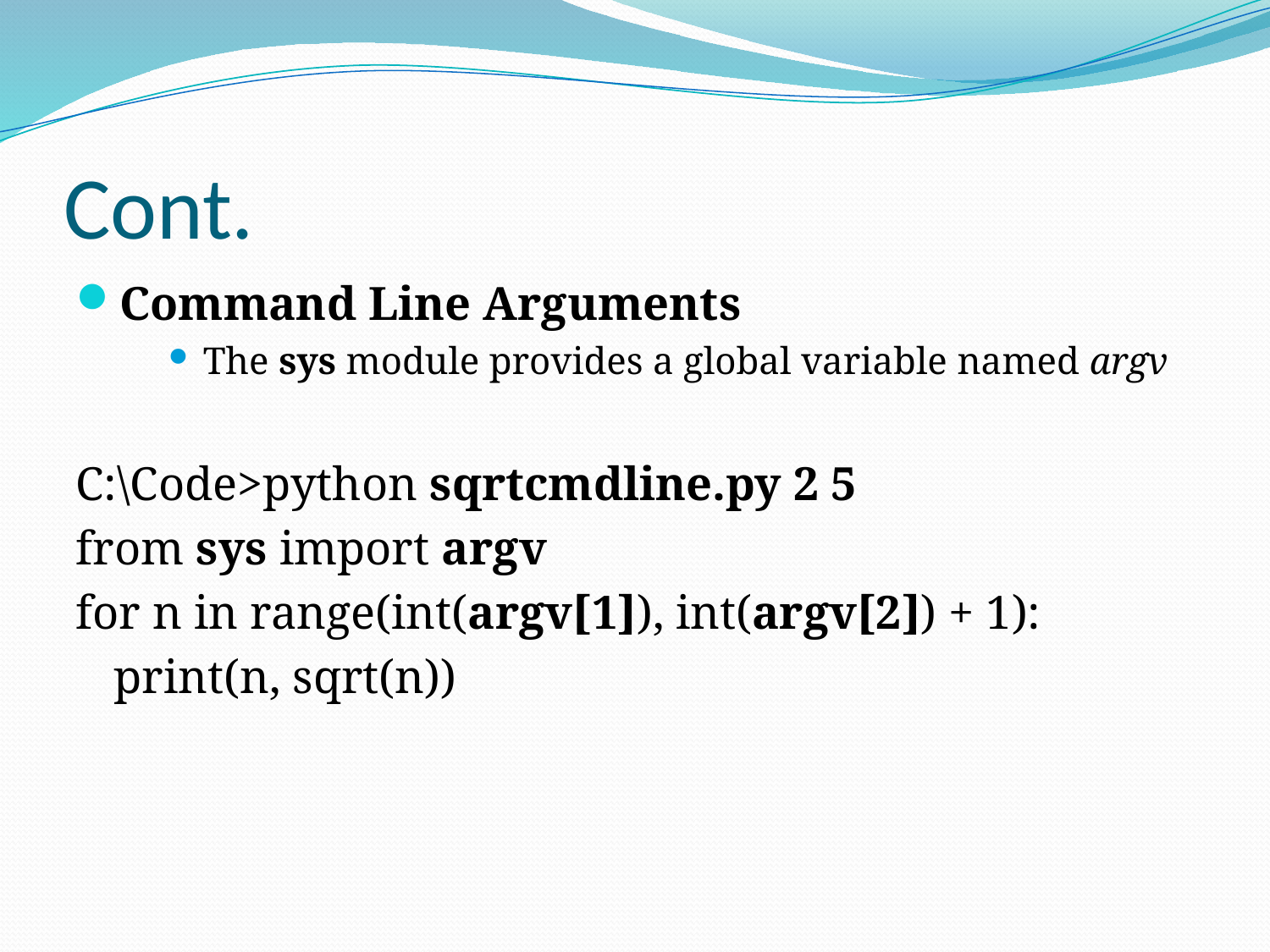

# Cont.
Command Line Arguments
The sys module provides a global variable named argv

C:\Code>python sqrtcmdline.py 2 5
from sys import argv
for n in range(int(argv[1]), int(argv[2]) + 1):
	print(n, sqrt(n))